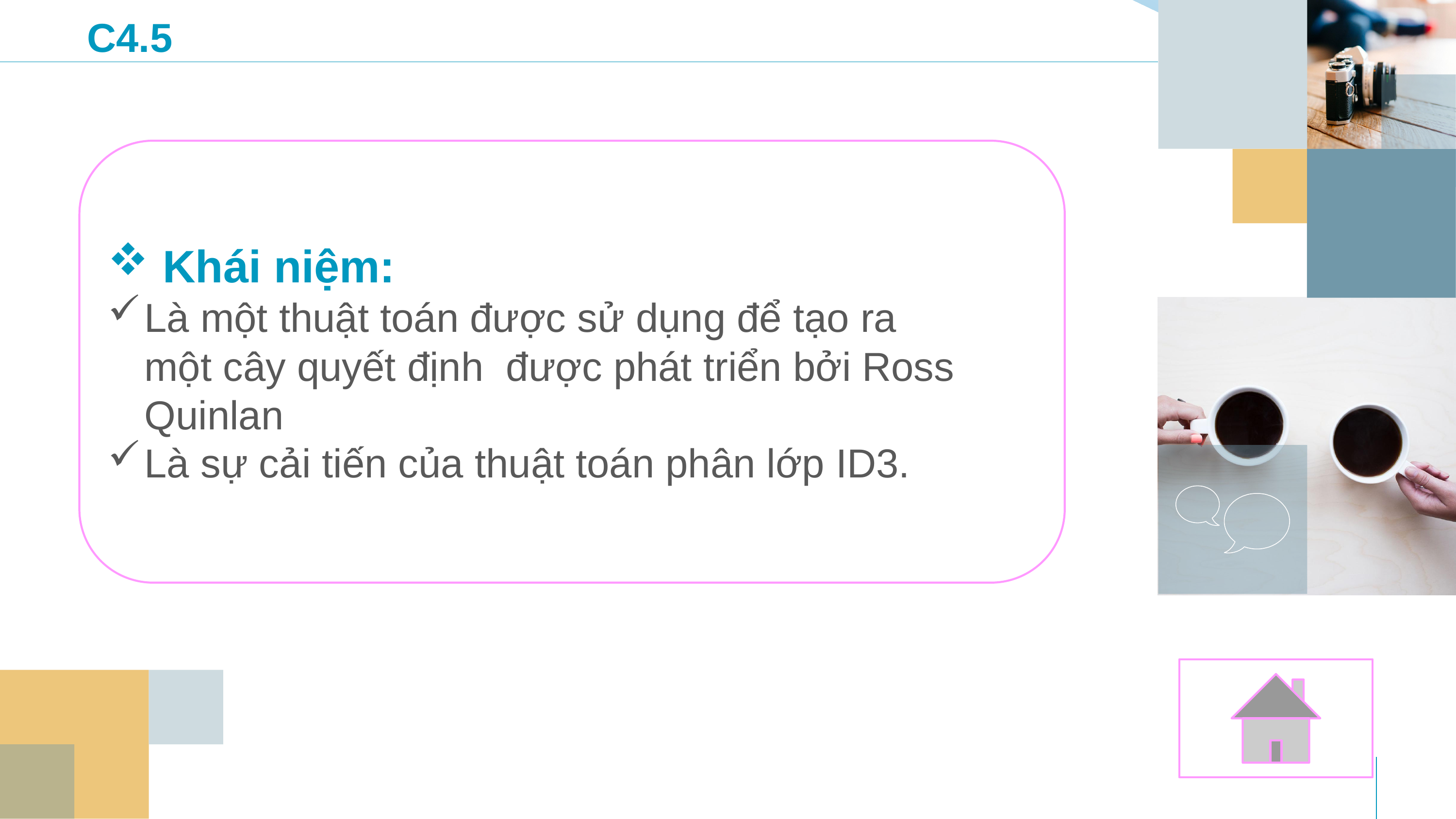

C4.5
Khái niệm:
Là một thuật toán được sử dụng để tạo ra một cây quyết định  được phát triển bởi Ross Quinlan
Là sự cải tiến của thuật toán phân lớp ID3.